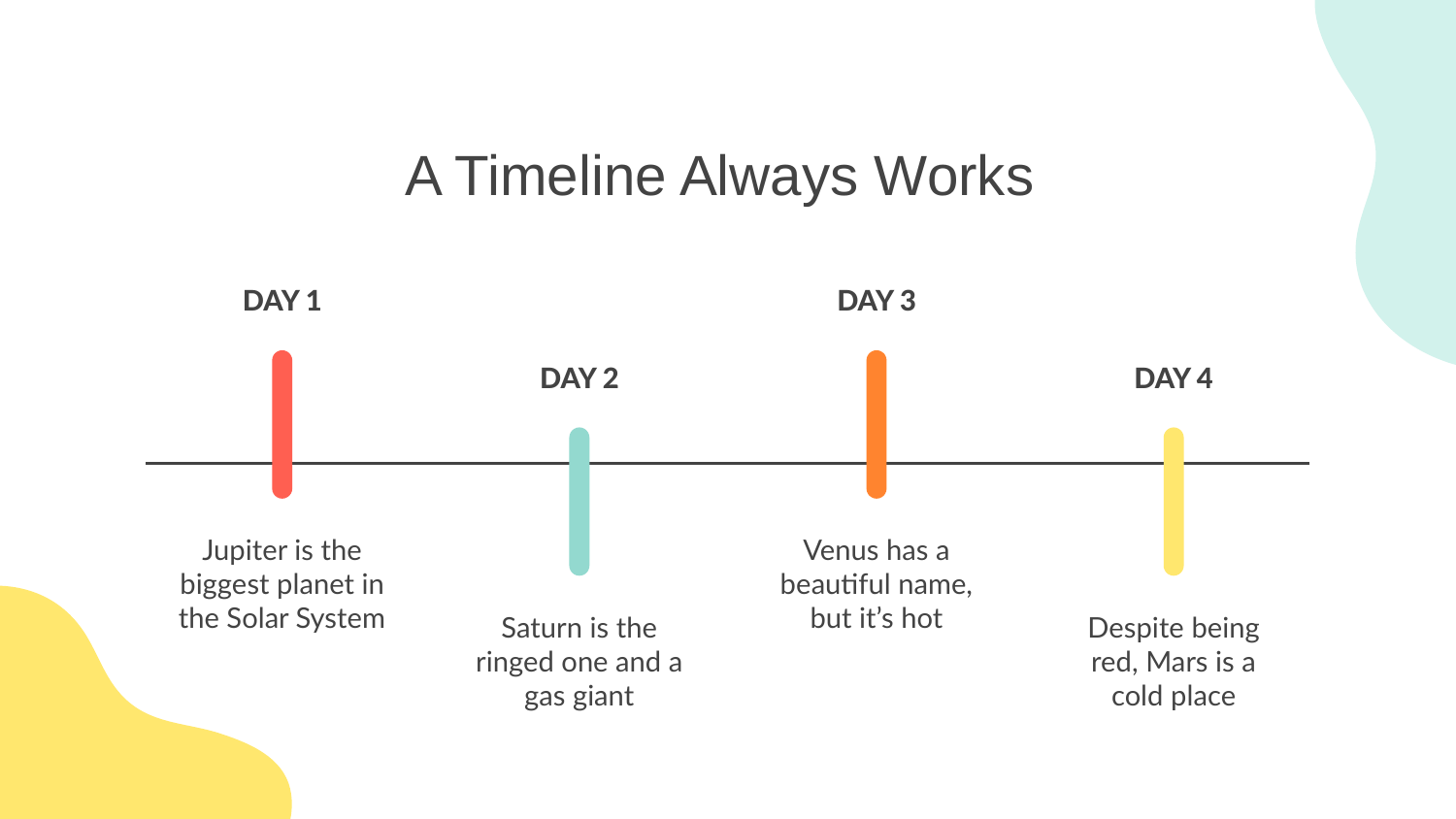

A Timeline Always Works
DAY 1
DAY 3
DAY 2
DAY 4

Jupiter is the biggest planet in the Solar System
Venus has a beautiful name, but it’s hot
Saturn is the ringed one and a gas giant
Despite being
red, Mars is a
cold place